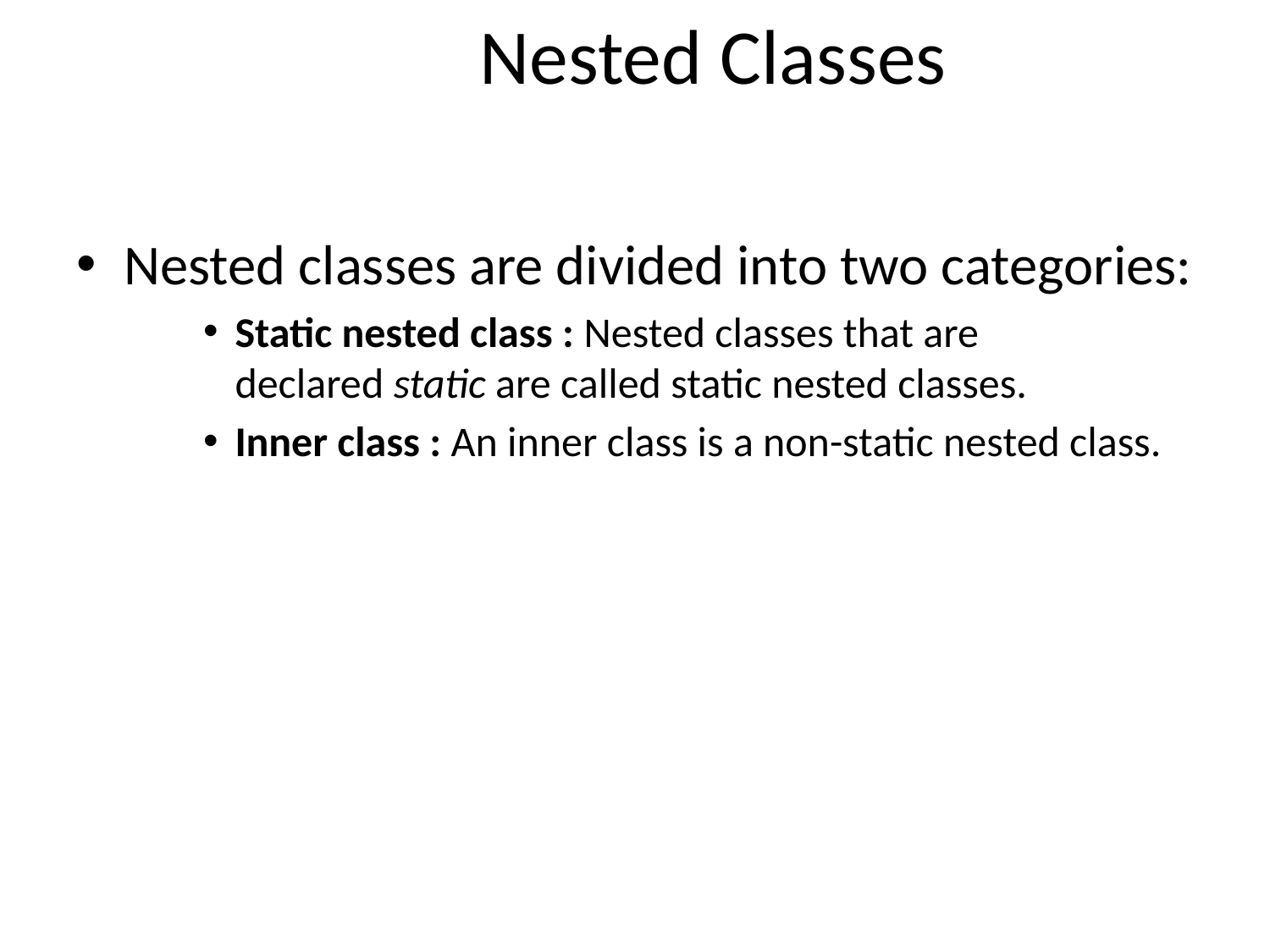

# Nested Classes
Nested classes are divided into two categories:
Static nested class : Nested classes that are declared static are called static nested classes.
Inner class : An inner class is a non-static nested class.